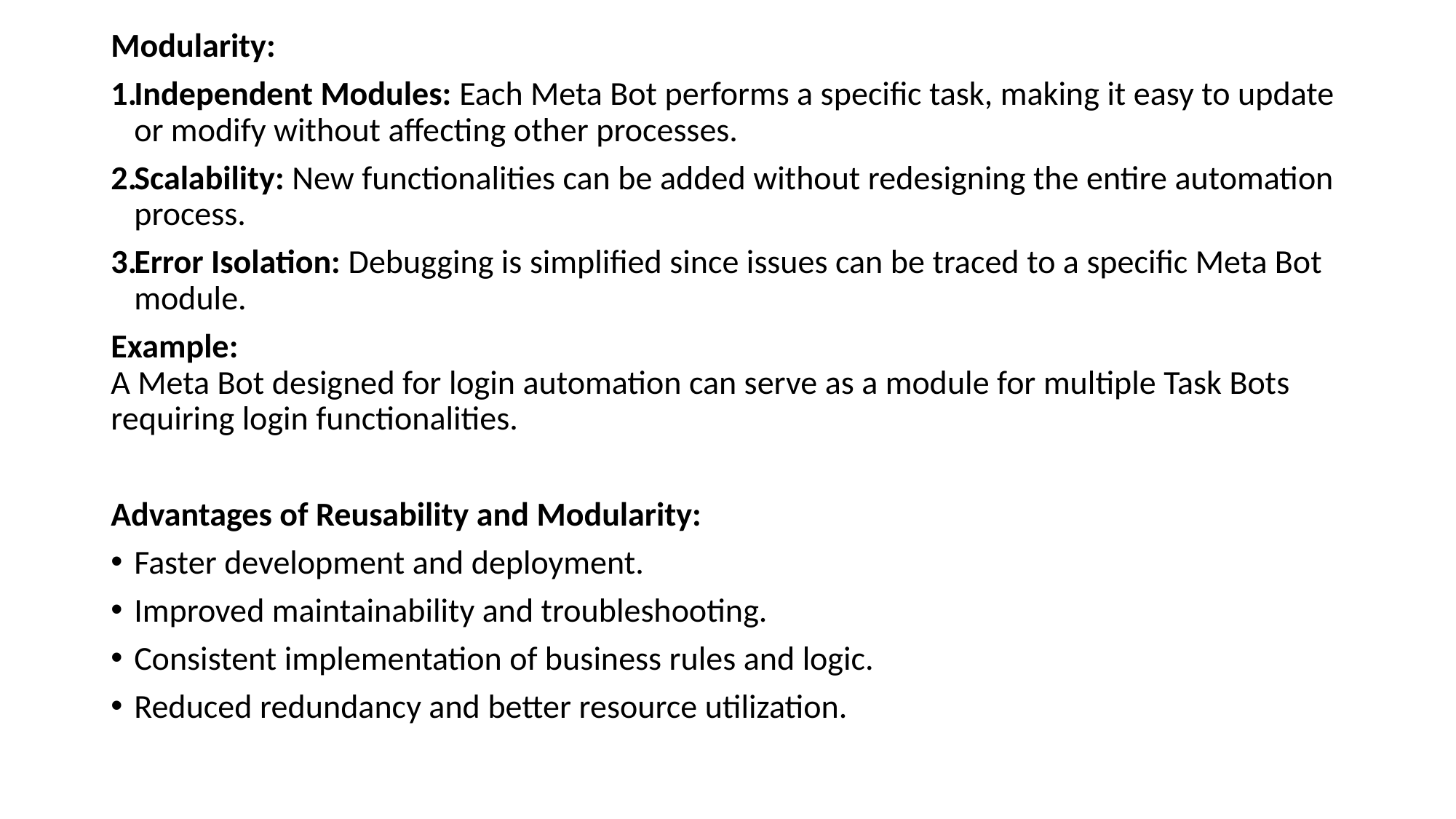

Modularity:
Independent Modules: Each Meta Bot performs a specific task, making it easy to update or modify without affecting other processes.
Scalability: New functionalities can be added without redesigning the entire automation process.
Error Isolation: Debugging is simplified since issues can be traced to a specific Meta Bot module.
Example:
A Meta Bot designed for login automation can serve as a module for multiple Task Bots requiring login functionalities.

Advantages of Reusability and Modularity:
Faster development and deployment.
Improved maintainability and troubleshooting.
Consistent implementation of business rules and logic.
Reduced redundancy and better resource utilization.